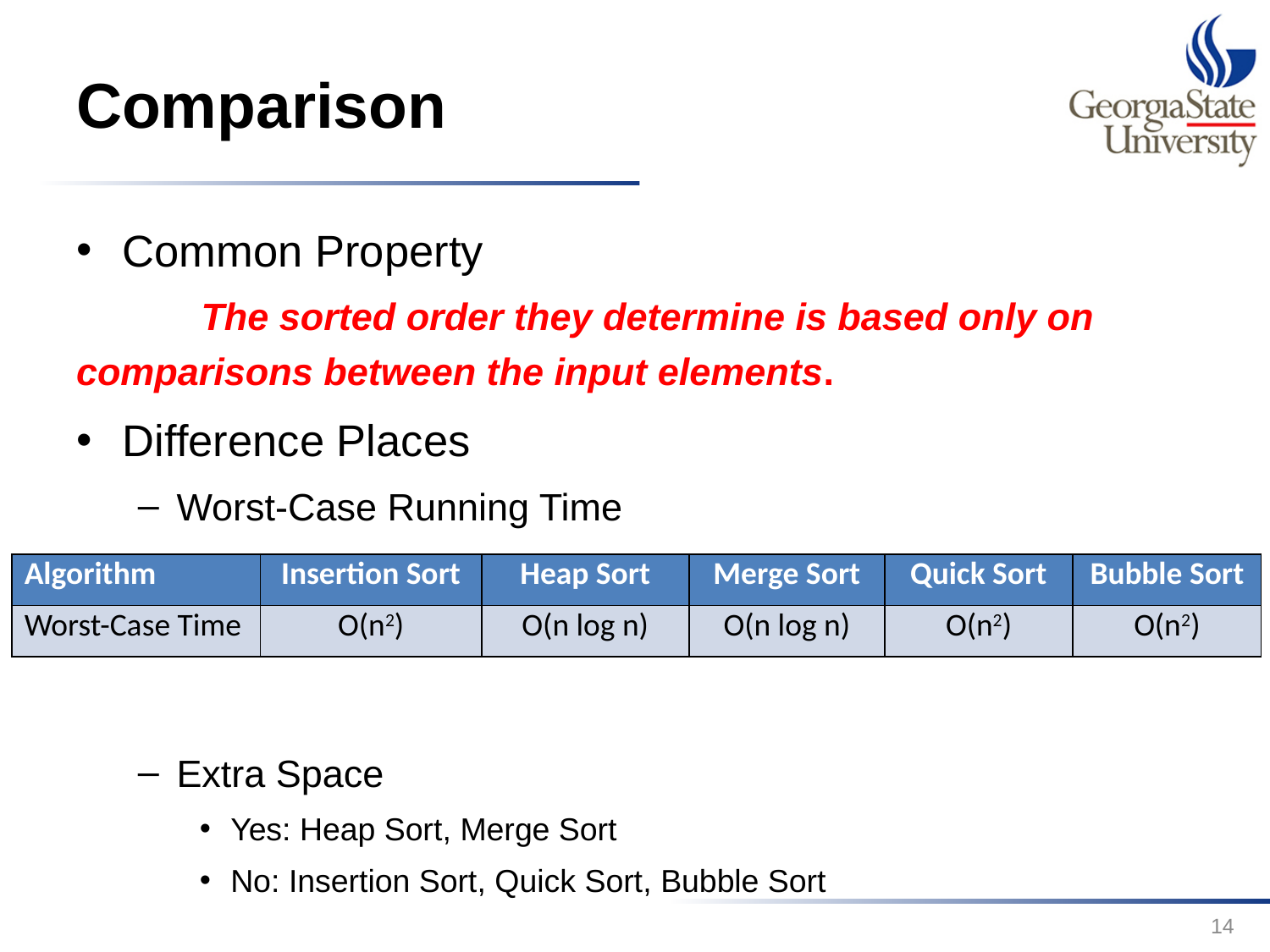

# Comparison
Common Property
	 The sorted order they determine is based only on comparisons between the input elements.
Difference Places
Worst-Case Running Time

Extra Space
Yes: Heap Sort, Merge Sort
No: Insertion Sort, Quick Sort, Bubble Sort
| Algorithm | Insertion Sort | Heap Sort | Merge Sort | Quick Sort | Bubble Sort |
| --- | --- | --- | --- | --- | --- |
| Worst-Case Time | O(n2) | O(n log n) | O(n log n) | O(n2) | O(n2) |
14